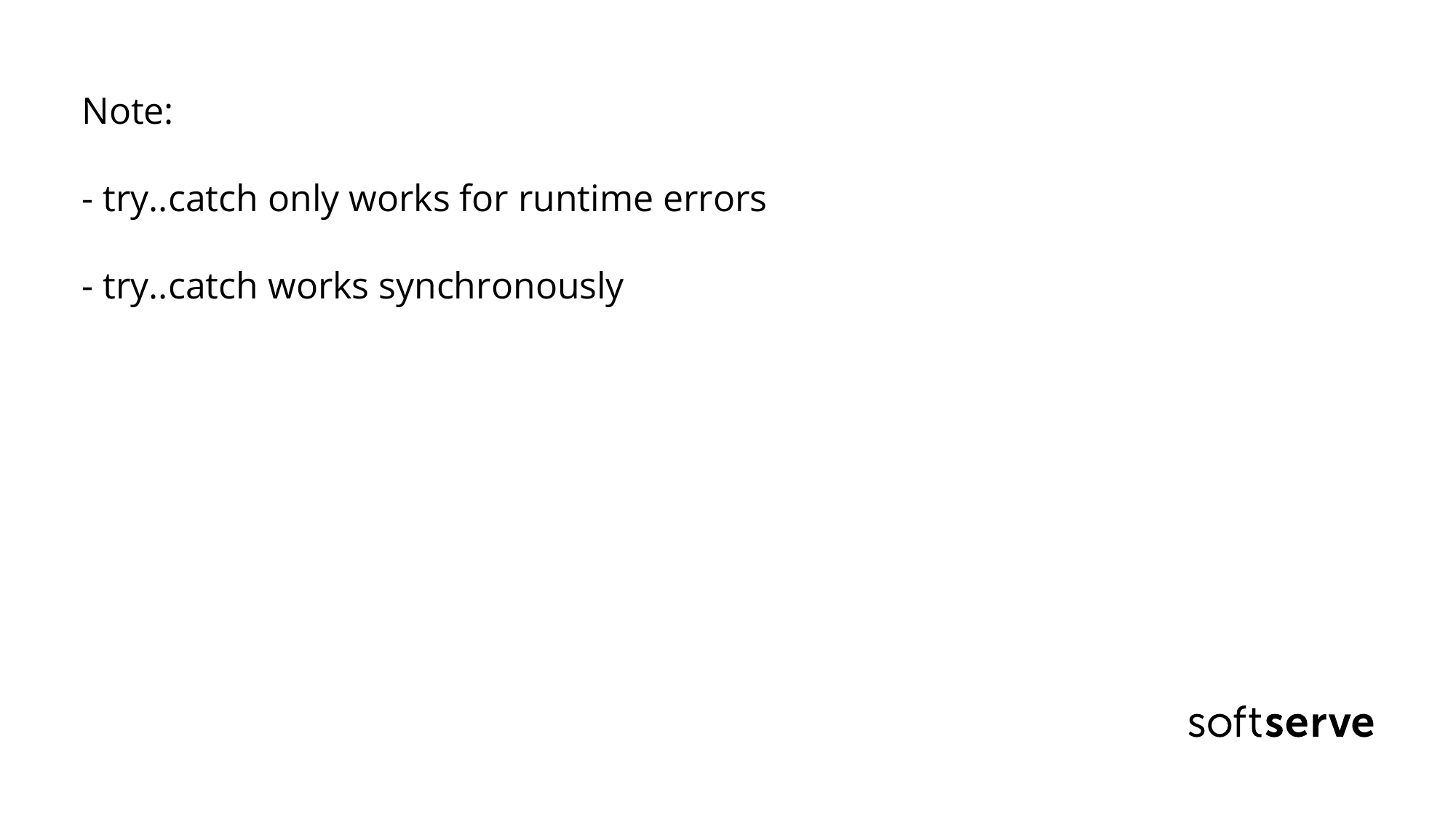

# Note: - try..catch only works for runtime errors - try..catch works synchronously